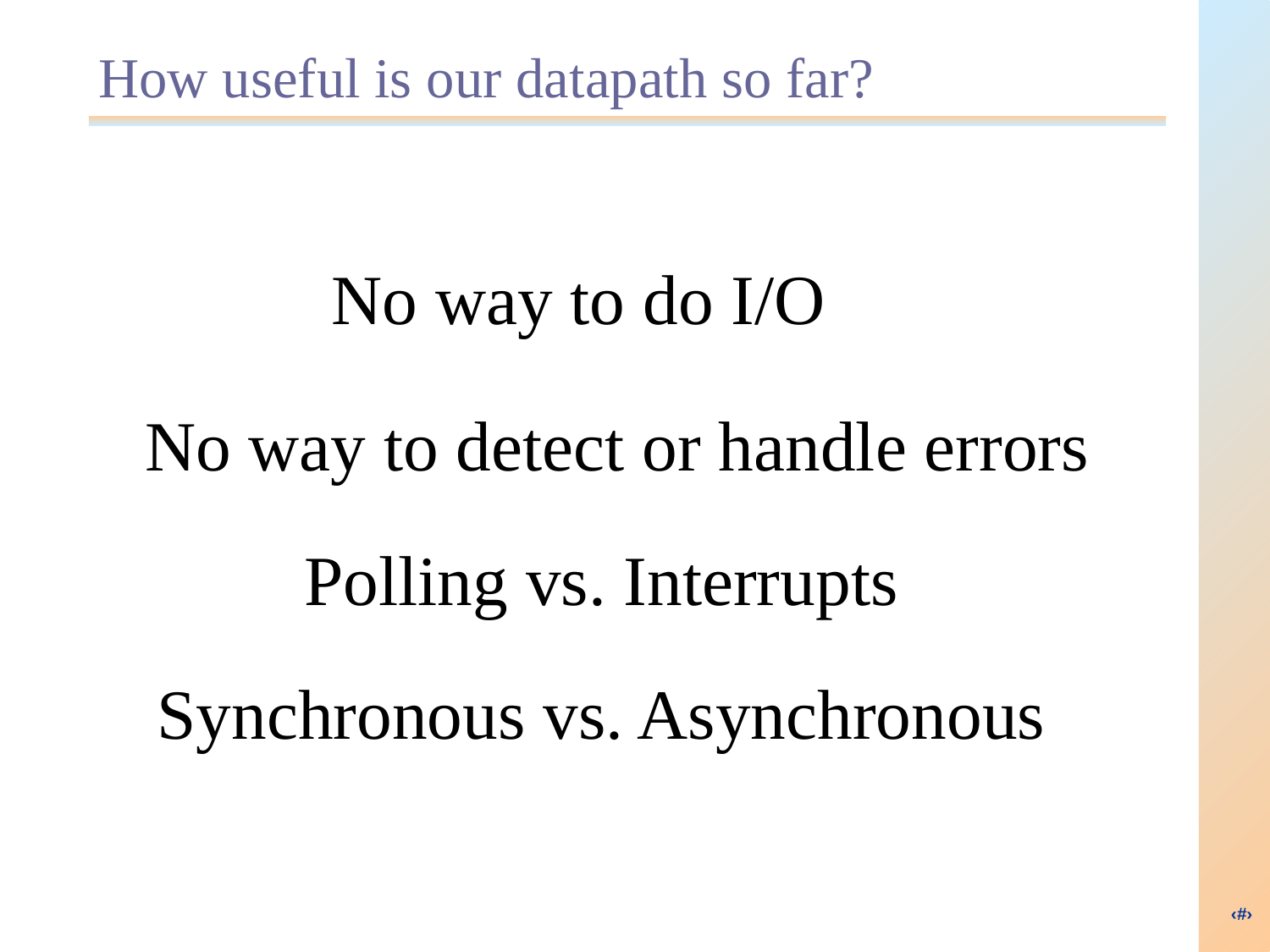

# How useful is our datapath so far?
No way to do I/O
No way to detect or handle errors
Polling vs. Interrupts
Synchronous vs. Asynchronous